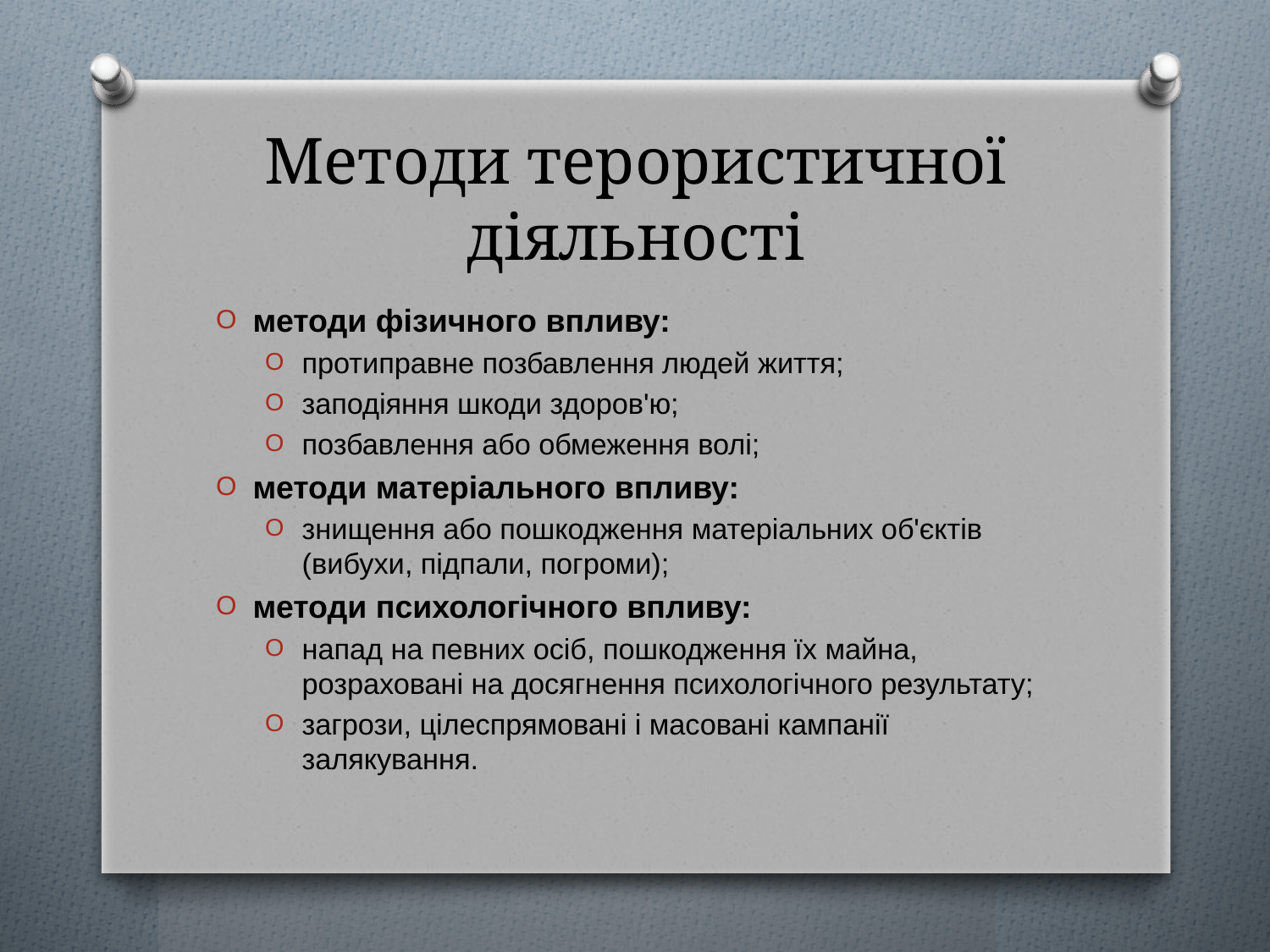

# Методи терористичної діяльності
методи фізичного впливу:
протиправне позбавлення людей життя;
заподіяння шкоди здоров'ю;
позбавлення або обмеження волі;
методи матеріального впливу:
знищення або пошкодження матеріальних об'єктів (вибухи, підпали, погроми);
методи психологічного впливу:
напад на певних осіб, пошкодження їх майна, розраховані на досягнення психологічного результату;
загрози, цілеспрямовані і масовані кампанії залякування.